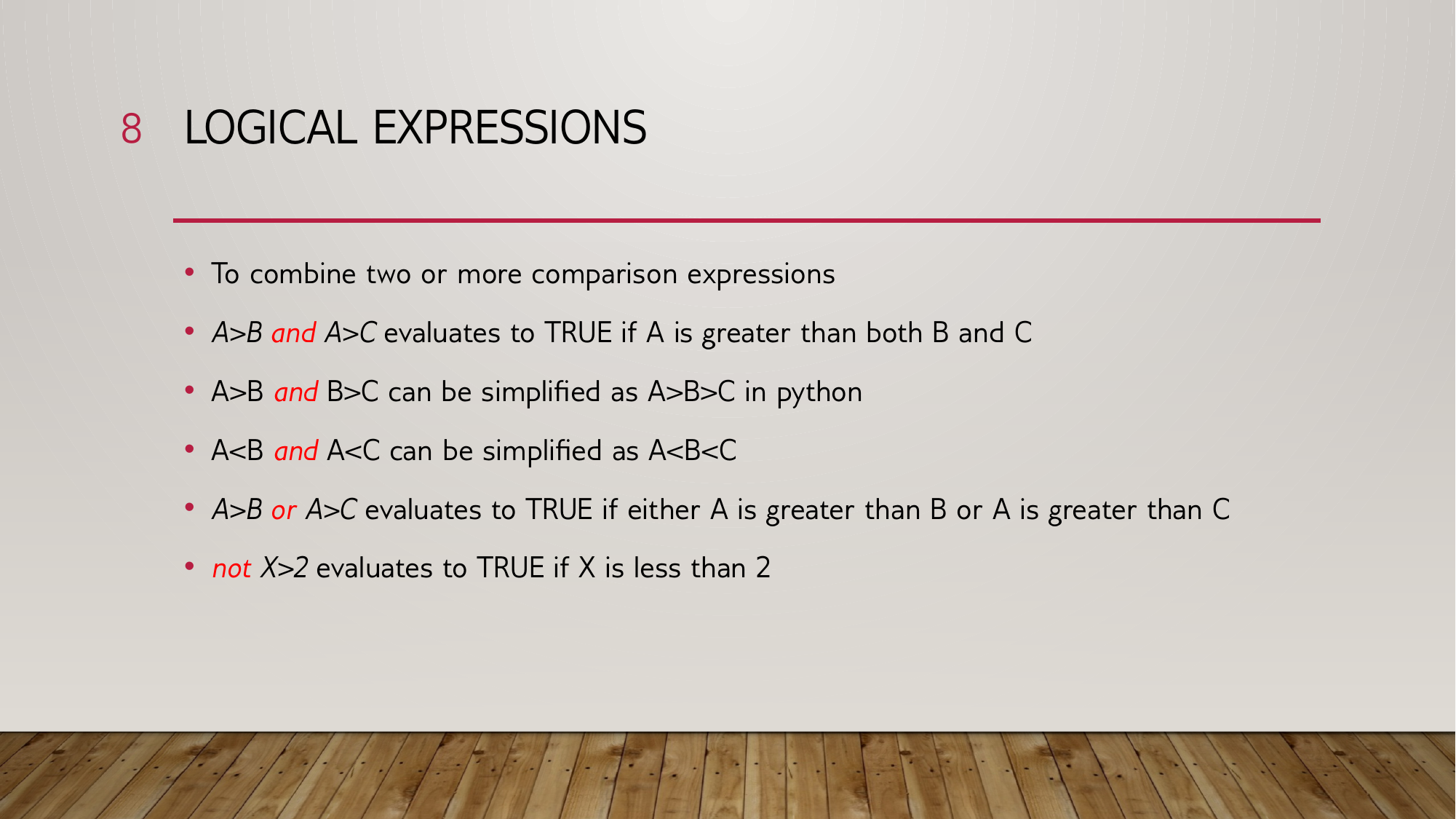

8
# Logical expressions
To combine two or more comparison expressions
A>B and A>C evaluates to TRUE if A is greater than both B and C
A>B and B>C can be simplified as A>B>C in python
A<B and A<C can be simplified as A<B<C
A>B or A>C evaluates to TRUE if either A is greater than B or A is greater than C
not X>2 evaluates to TRUE if X is less than 2